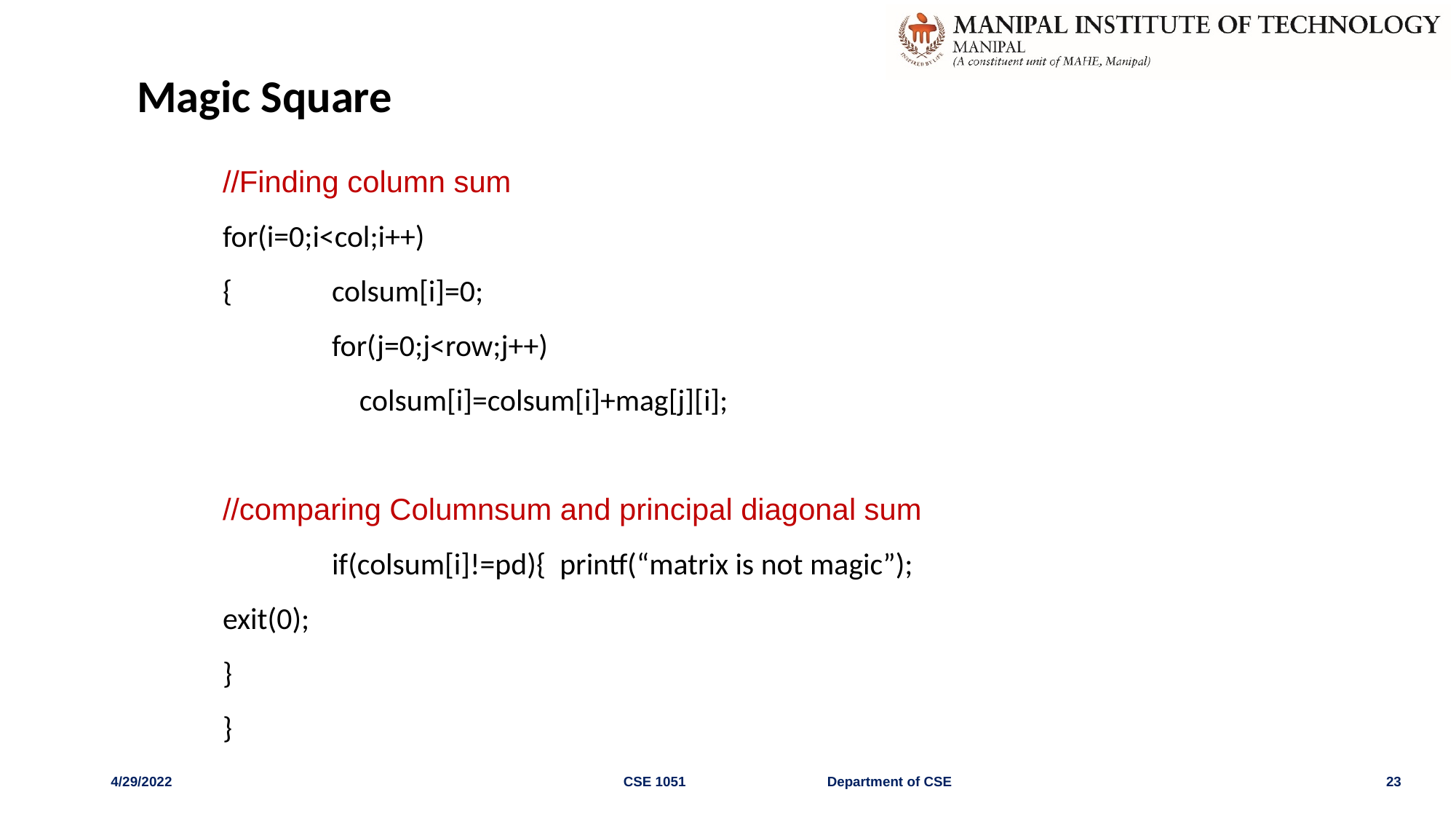

# Magic Square
//Finding column sum
for(i=0;i<col;i++)
{	colsum[i]=0;
	for(j=0;j<row;j++)
	    colsum[i]=colsum[i]+mag[j][i];

//comparing Columnsum and principal diagonal sum
	if(colsum[i]!=pd){  printf(“matrix is not magic”);
exit(0);
}
}
4/29/2022
CSE 1051                                     Department of CSE
23